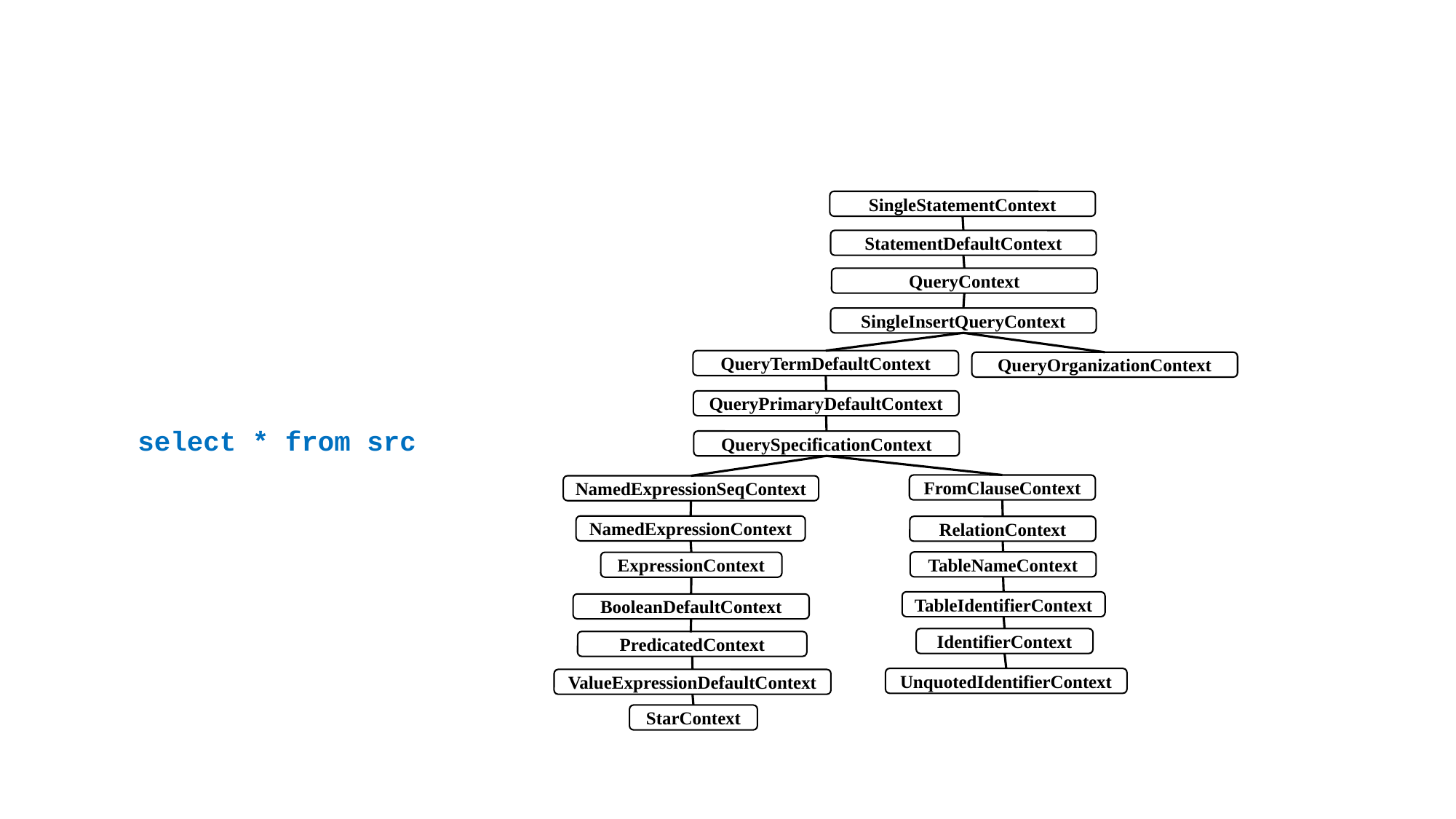

SingleStatementContext
StatementDefaultContext
QueryContext
SingleInsertQueryContext
QueryTermDefaultContext
QueryOrganizationContext
QueryPrimaryDefaultContext
select * from src
QuerySpecificationContext
FromClauseContext
NamedExpressionSeqContext
NamedExpressionContext
RelationContext
TableNameContext
ExpressionContext
TableIdentifierContext
BooleanDefaultContext
IdentifierContext
PredicatedContext
UnquotedIdentifierContext
ValueExpressionDefaultContext
StarContext